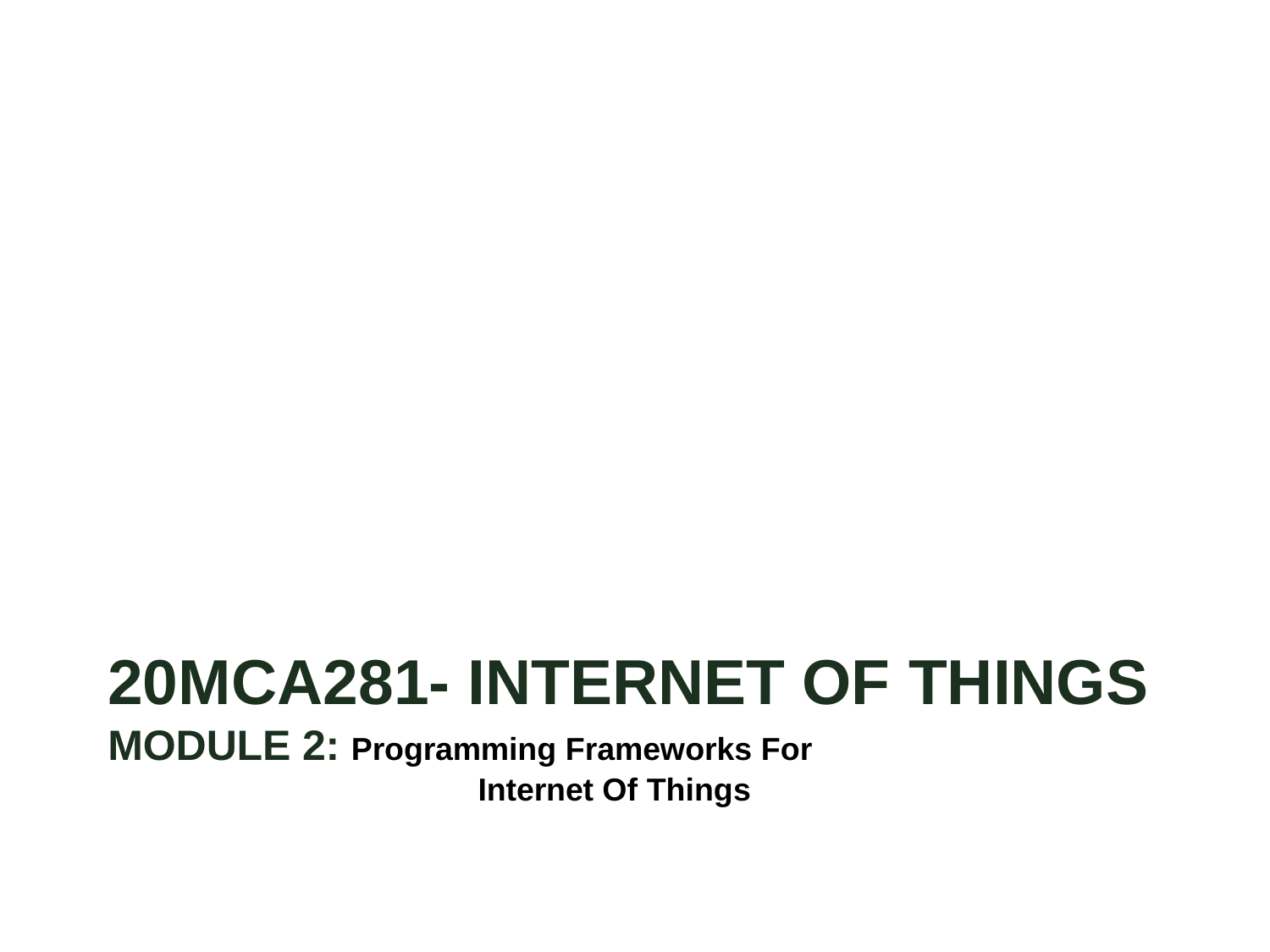

20MCA281- INTERNET OF THINGS
MODULE 2: Programming Frameworks For
Internet Of Things